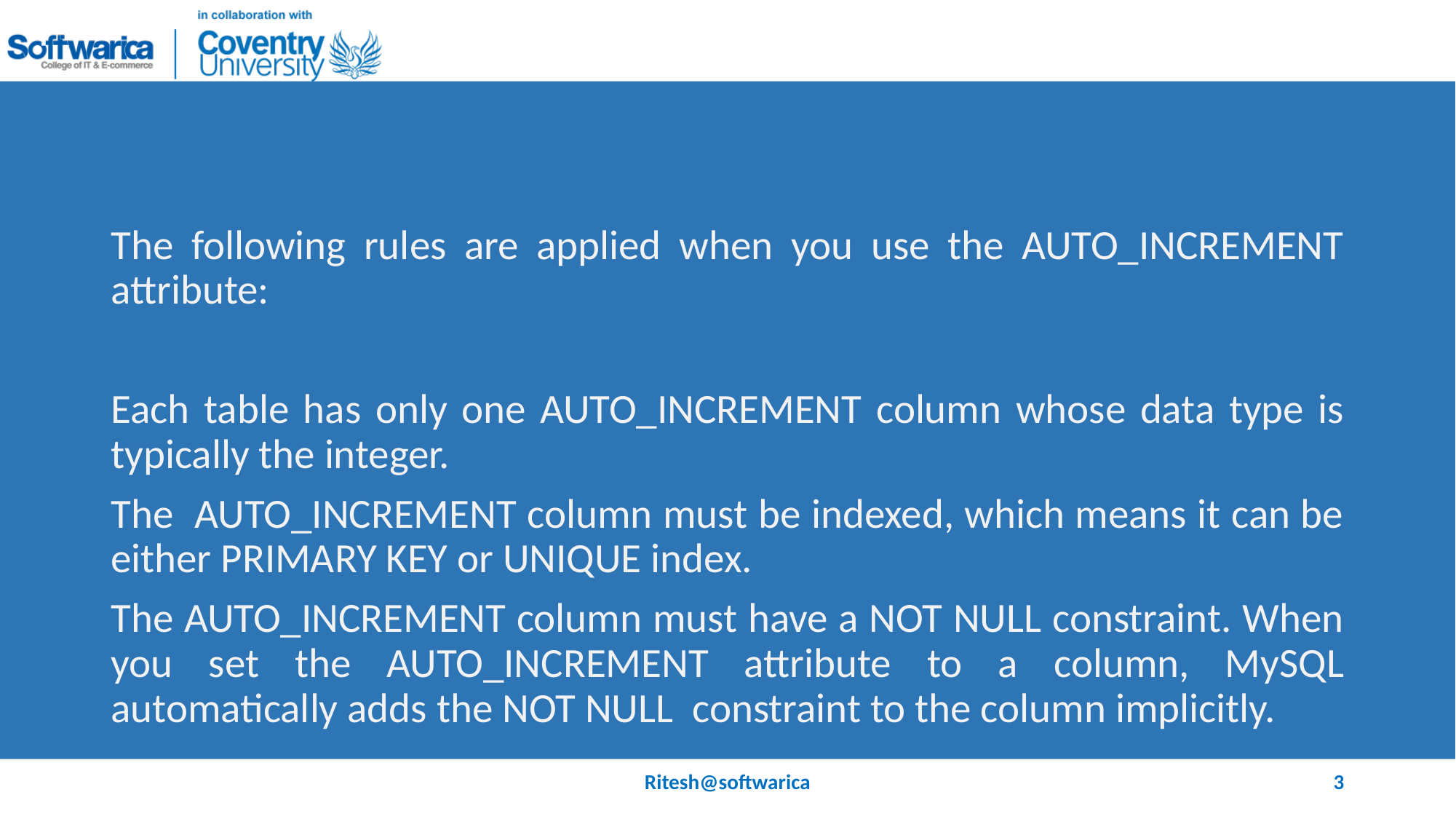

#
The following rules are applied when you use the AUTO_INCREMENT attribute:

Each table has only one AUTO_INCREMENT column whose data type is typically the integer.
The  AUTO_INCREMENT column must be indexed, which means it can be either PRIMARY KEY or UNIQUE index.
The AUTO_INCREMENT column must have a NOT NULL constraint. When you set the AUTO_INCREMENT attribute to a column, MySQL automatically adds the NOT NULL  constraint to the column implicitly.
Ritesh@softwarica
3